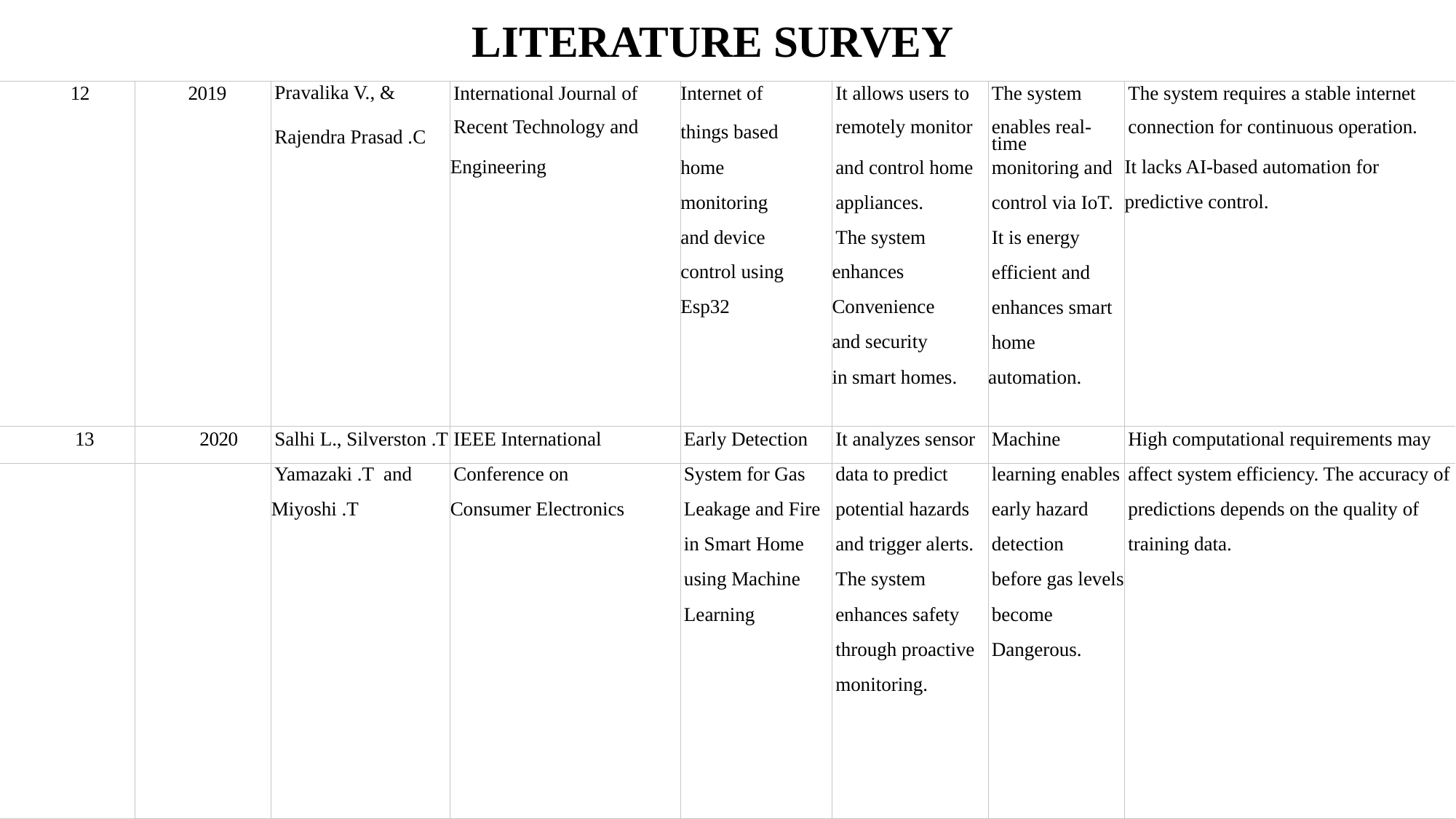

# LITERATURE SURVEY
| 12 | 2019 | Pravalika V., & | International Journal of | Internet of | It allows users to | The system | The system requires a stable internet |
| --- | --- | --- | --- | --- | --- | --- | --- |
|  |  | Rajendra Prasad .C | Recent Technology and | things based | remotely monitor | enables real-time | connection for continuous operation. |
|  |  |  | Engineering | home | and control home | monitoring and | It lacks AI-based automation for |
|  |  |  |  | monitoring | appliances. | control via IoT. | predictive control. |
|  |  |  |  | and device | The system | It is energy |  |
|  |  |  |  | control using | enhances | efficient and |  |
|  |  |  |  | Esp32 | Convenience | enhances smart |  |
|  |  |  |  |  | and security | home |  |
|  |  |  |  |  | in smart homes. | automation. |  |
|  |  |  |  |  |  |  |  |
| 13 | 2020 | Salhi L., Silverston .T | IEEE International | Early Detection | It analyzes sensor | Machine | High computational requirements may |
|  |  | Yamazaki .T and | Conference on | System for Gas | data to predict | learning enables | affect system efficiency. The accuracy of |
|  |  | Miyoshi .T | Consumer Electronics | Leakage and Fire | potential hazards | early hazard | predictions depends on the quality of |
|  |  |  |  | in Smart Home | and trigger alerts. | detection | training data. |
|  |  |  |  | using Machine | The system | before gas levels |  |
|  |  |  |  | Learning | enhances safety | become |  |
|  |  |  |  |  | through proactive | Dangerous. |  |
|  |  |  |  |  | monitoring. |  |  |
|  |  |  |  |  |  |  |  |
|  |  |  |  |  |  |  |  |
|  |  |  |  |  |  |  |  |